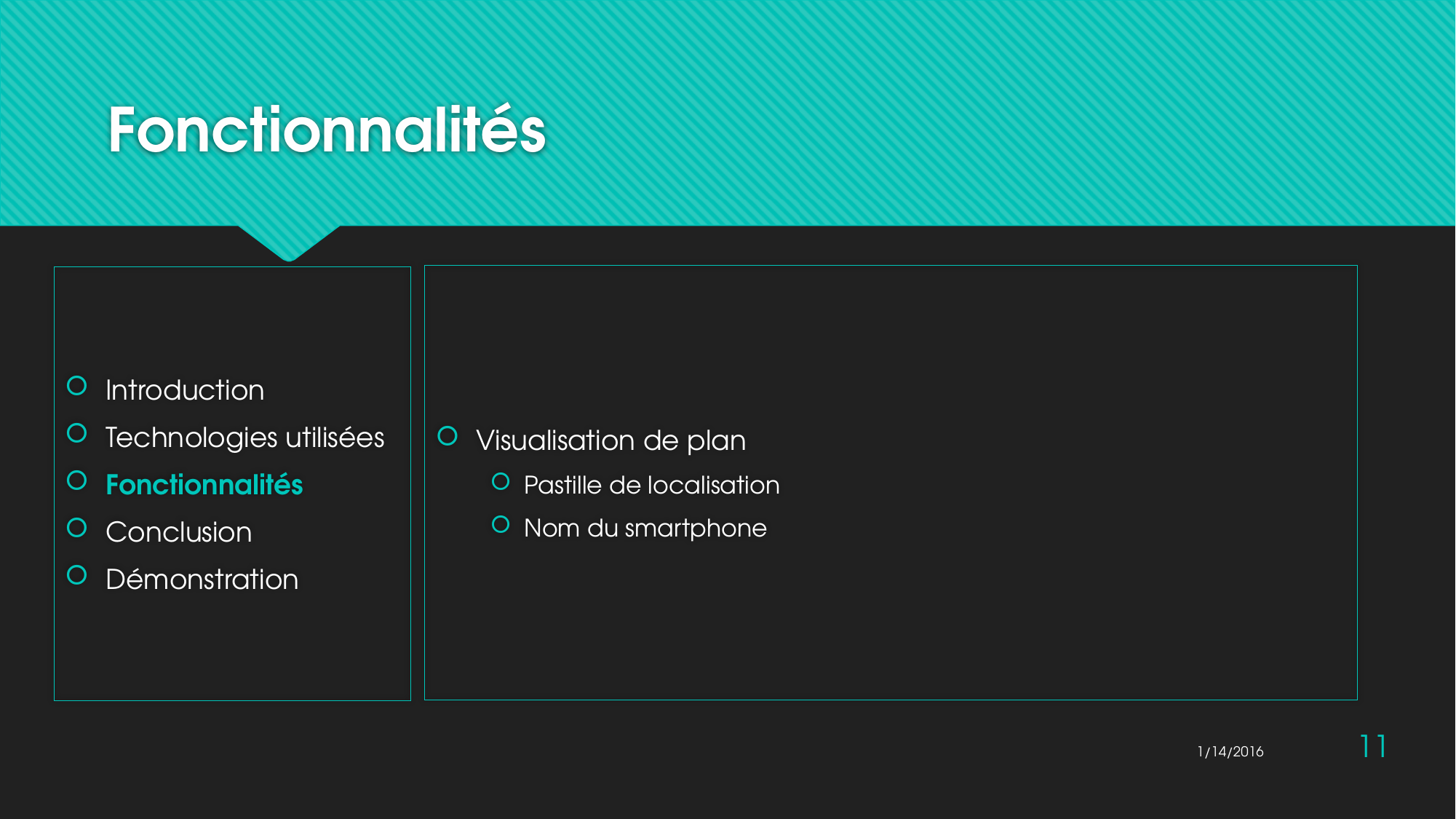

# Fonctionnalités
Visualisation de plan
Pastille de localisation
Nom du smartphone
Introduction
Technologies utilisées
Fonctionnalités
Conclusion
Démonstration
11
1/14/2016